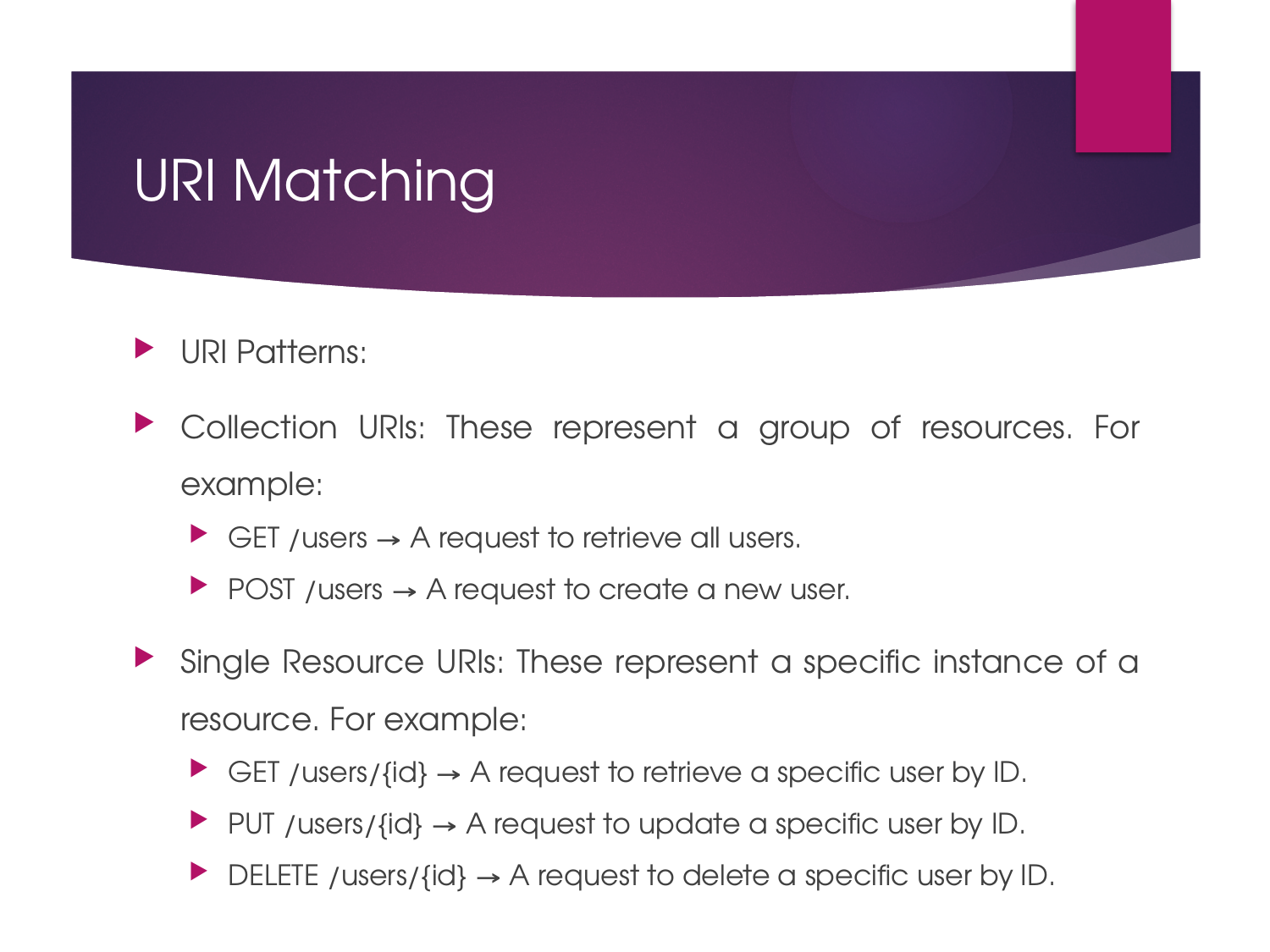

# URI Matching
URI Patterns:
Collection URIs: These represent a group of resources. For example:
GET /users → A request to retrieve all users.
POST /users → A request to create a new user.
Single Resource URIs: These represent a specific instance of a resource. For example:
GET /users/{id} → A request to retrieve a specific user by ID.
PUT /users/{id} → A request to update a specific user by ID.
DELETE /users/{id} → A request to delete a specific user by ID.